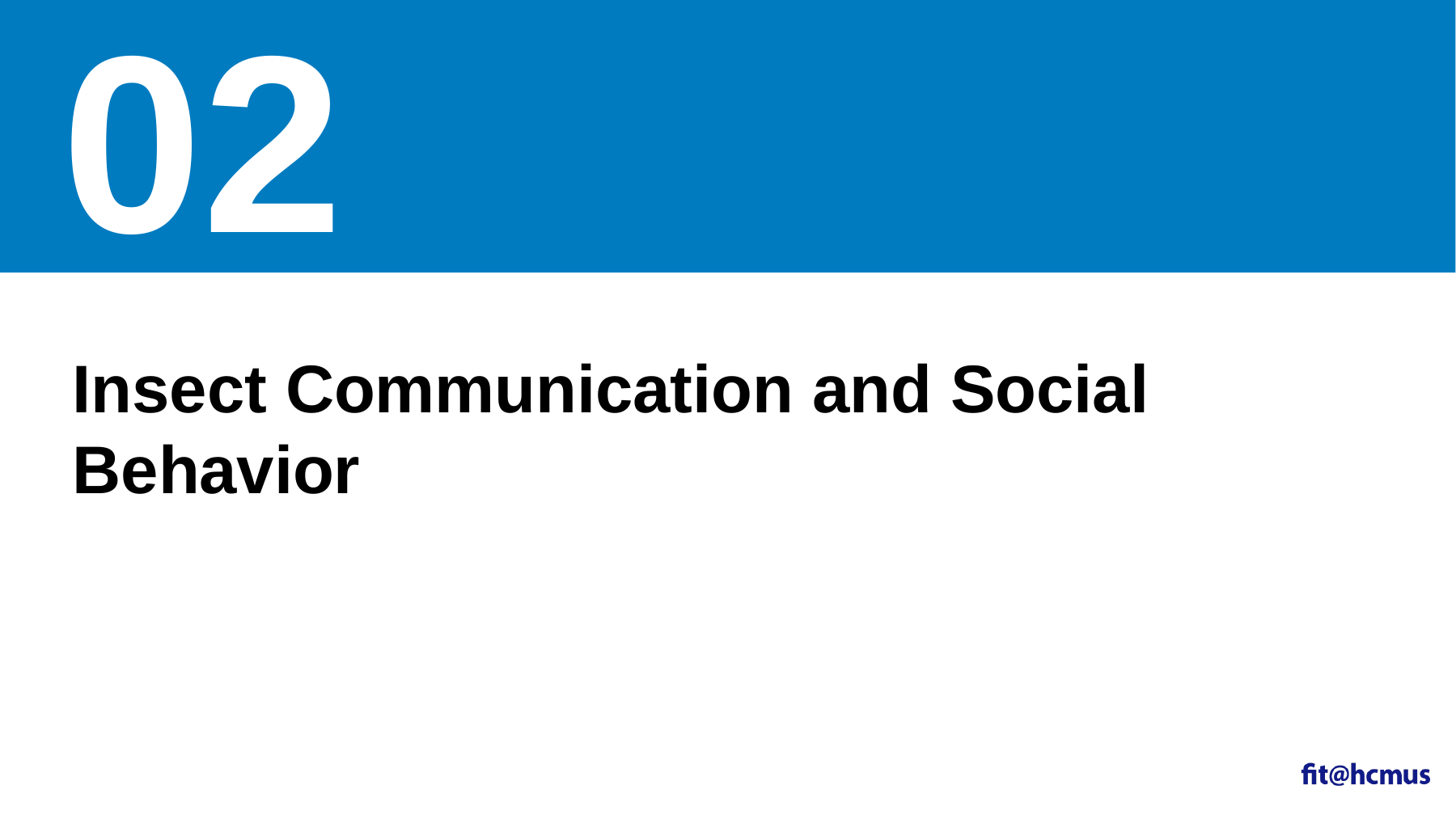

# 02
Insect Communication and Social Behavior